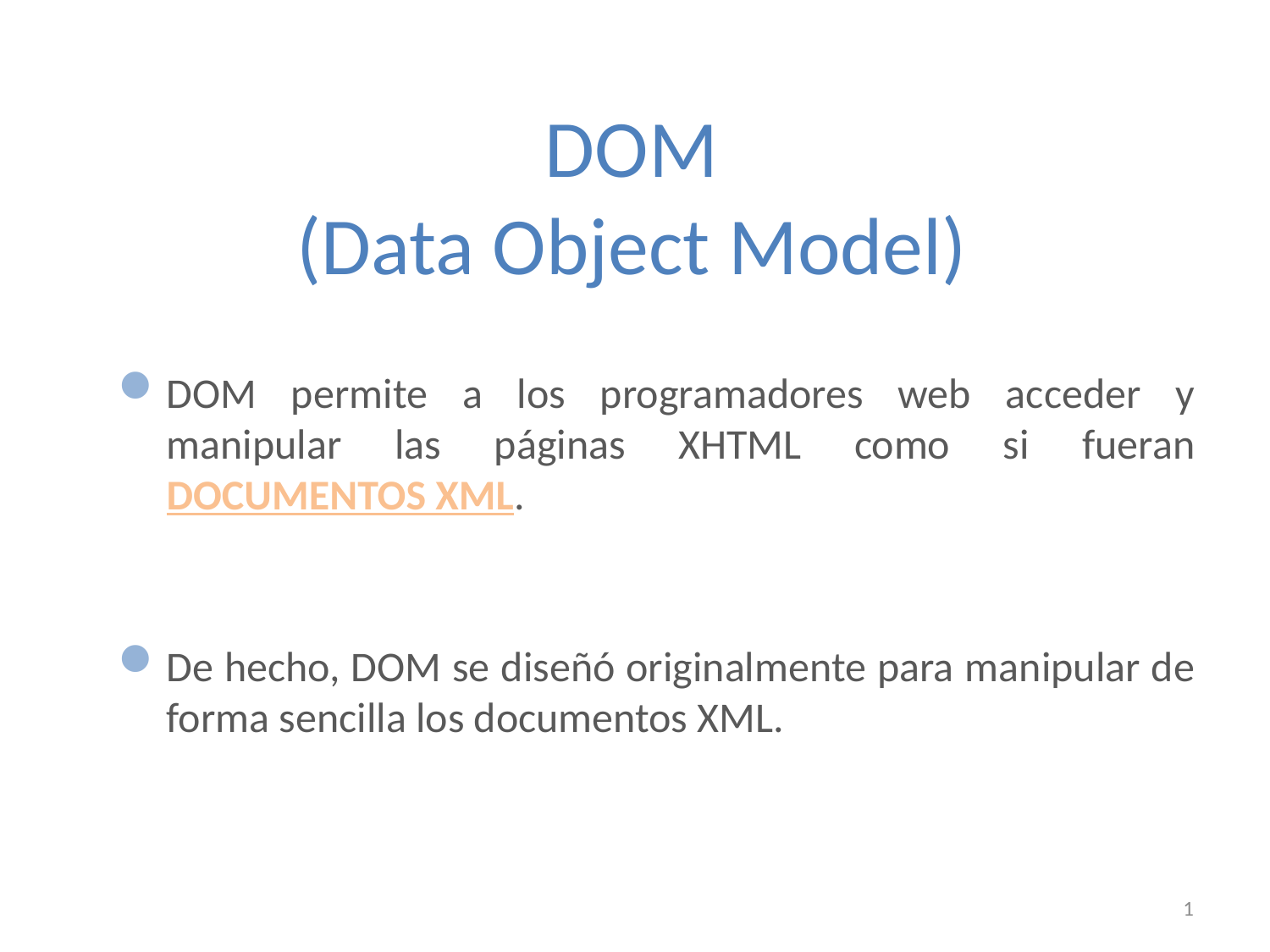

DOM
(Data Object Model)
DOM permite a los programadores web acceder y manipular las páginas XHTML como si fueran documentos XML.

De hecho, DOM se diseñó originalmente para manipular de forma sencilla los documentos XML.
1